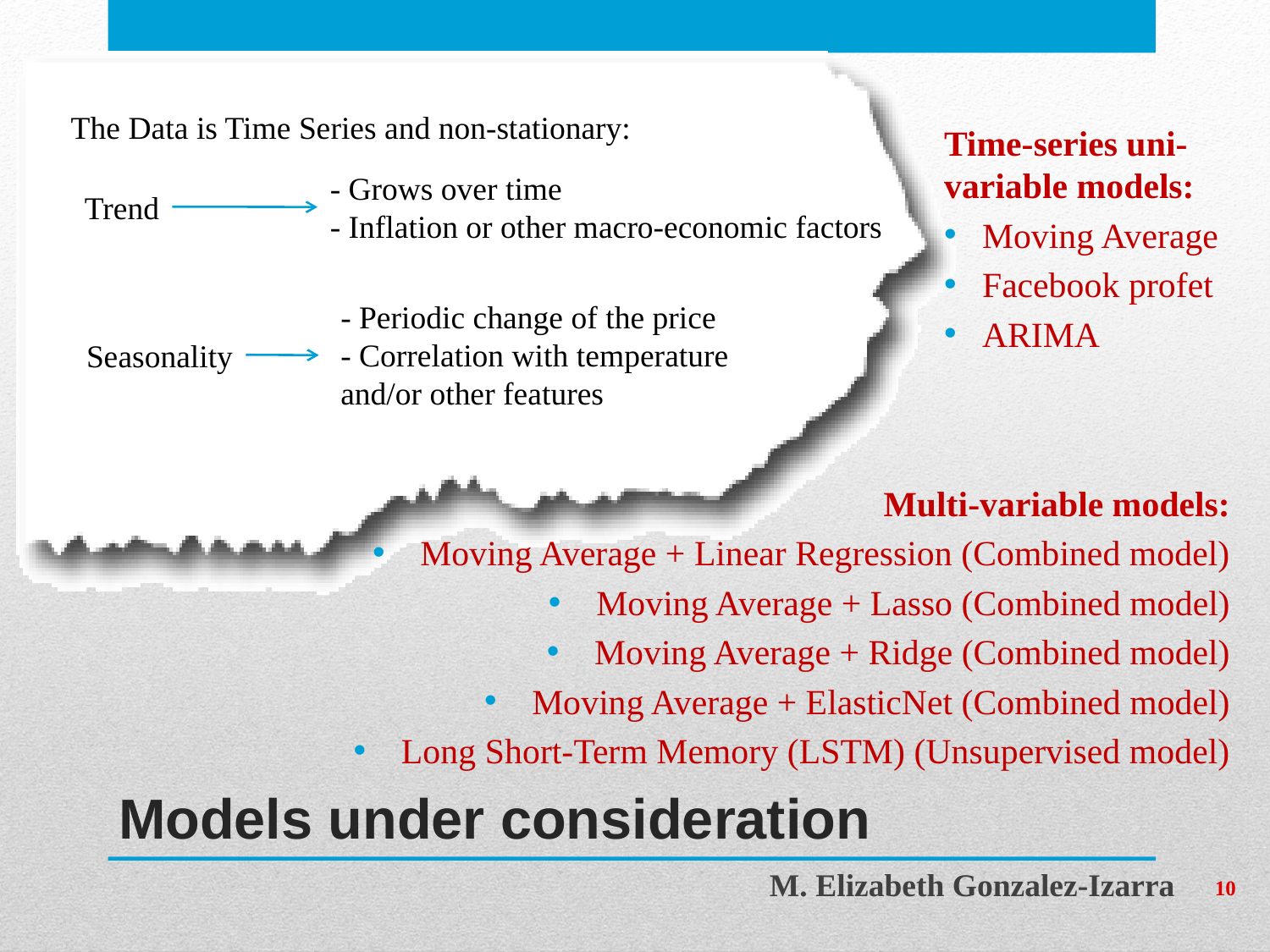

Time-series uni-variable models:
Moving Average
Facebook profet
ARIMA

The Data is Time Series and non-stationary:
- Grows over time
- Inflation or other macro-economic factors
Trend
- Periodic change of the price
- Correlation with temperature and/or other features
Seasonality
Multi-variable models:
Moving Average + Linear Regression (Combined model)
Moving Average + Lasso (Combined model)
Moving Average + Ridge (Combined model)
Moving Average + ElasticNet (Combined model)
Long Short-Term Memory (LSTM) (Unsupervised model)

# Models under consideration
10